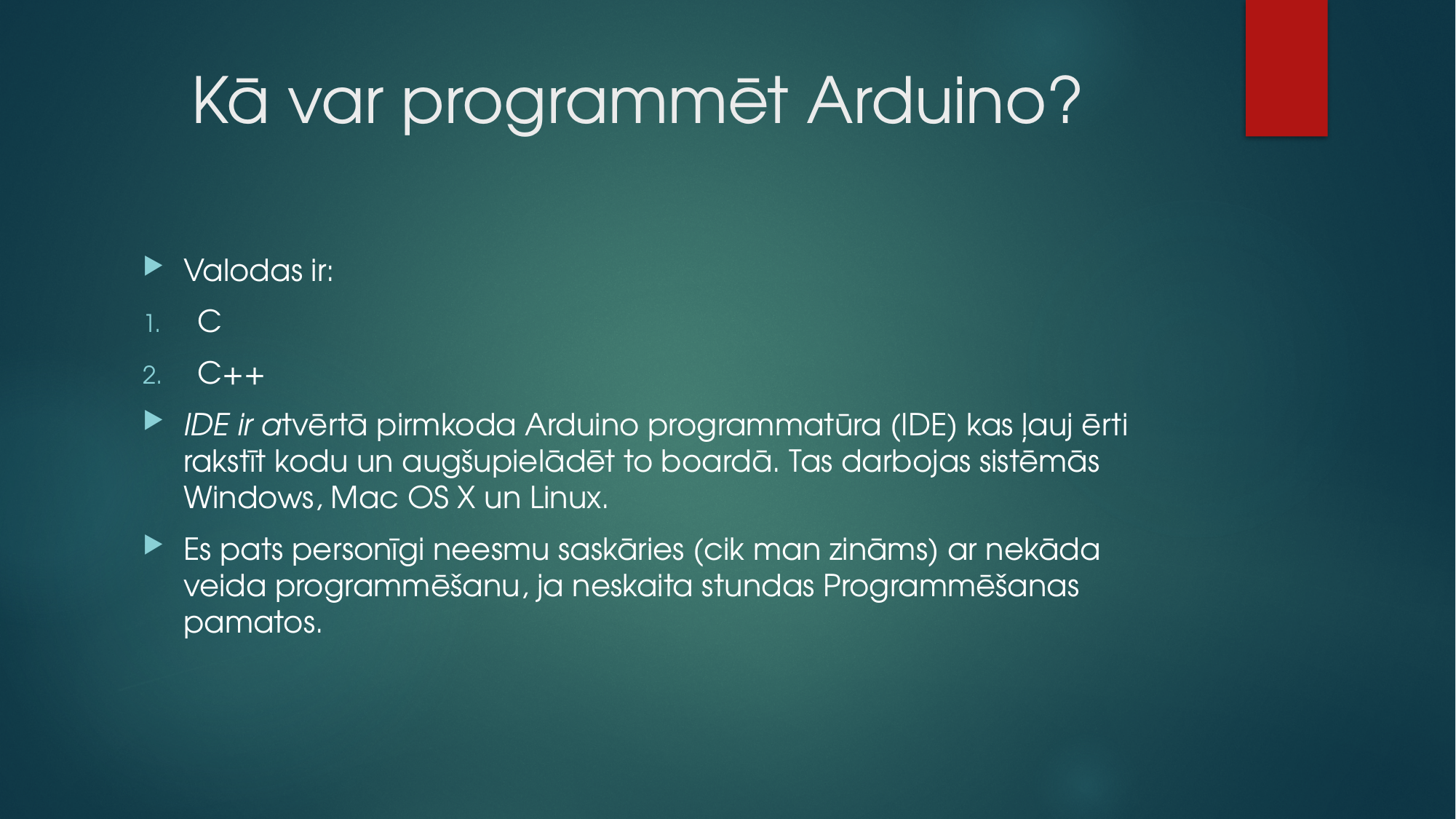

# Kā var programmēt Arduino?
Valodas ir:
C
C++
IDE ir atvērtā pirmkoda Arduino programmatūra (IDE) kas ļauj ērti rakstīt kodu un augšupielādēt to boardā. Tas darbojas sistēmās Windows, Mac OS X un Linux.
Es pats personīgi neesmu saskāries (cik man zināms) ar nekāda veida programmēšanu, ja neskaita stundas Programmēšanas pamatos.